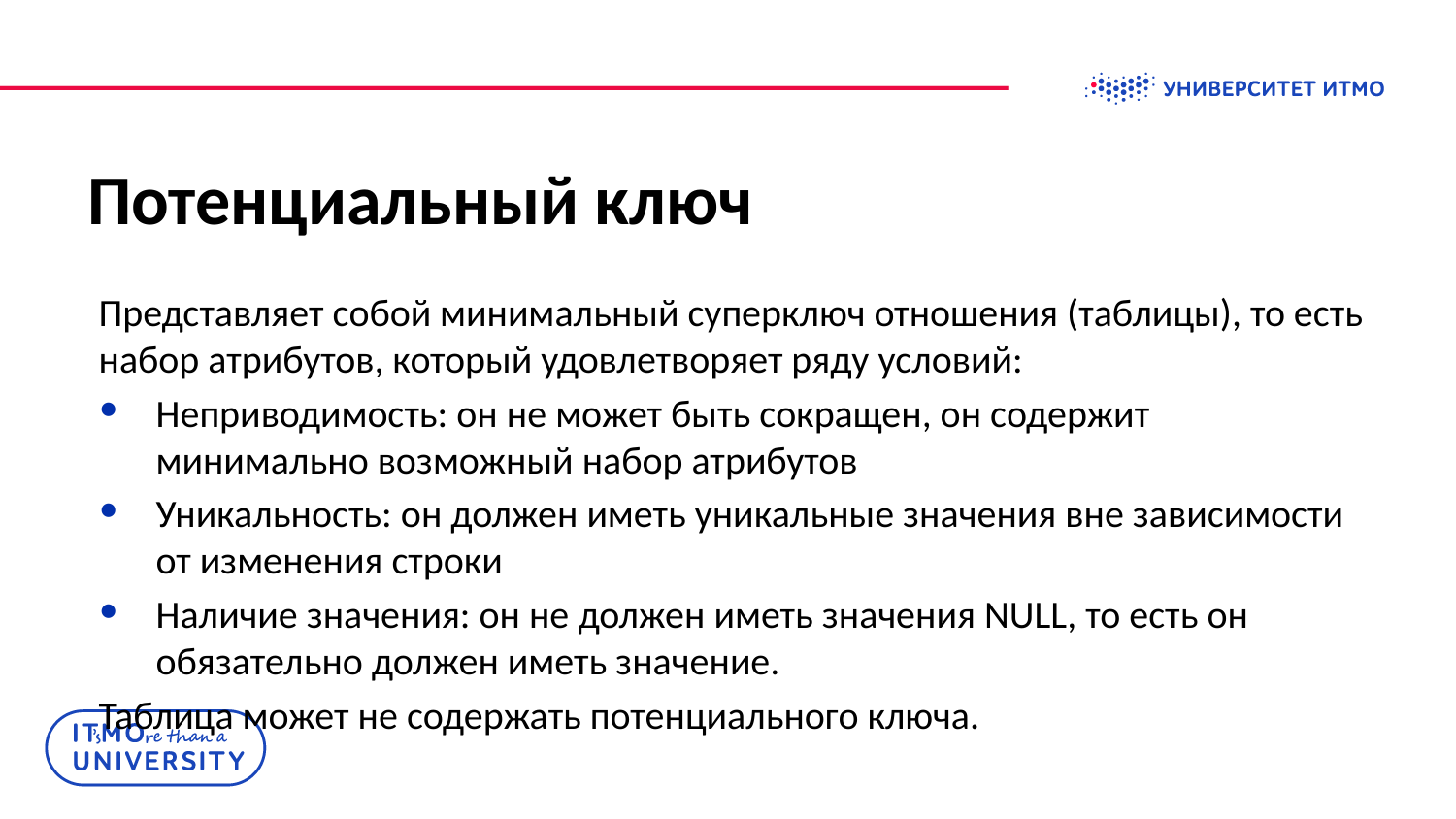

# Потенциальный ключ
Представляет собой минимальный суперключ отношения (таблицы), то есть набор атрибутов, который удовлетворяет ряду условий:
Неприводимость: он не может быть сокращен, он содержит минимально возможный набор атрибутов
Уникальность: он должен иметь уникальные значения вне зависимости от изменения строки
Наличие значения: он не должен иметь значения NULL, то есть он обязательно должен иметь значение.
Таблица может не содержать потенциального ключа.